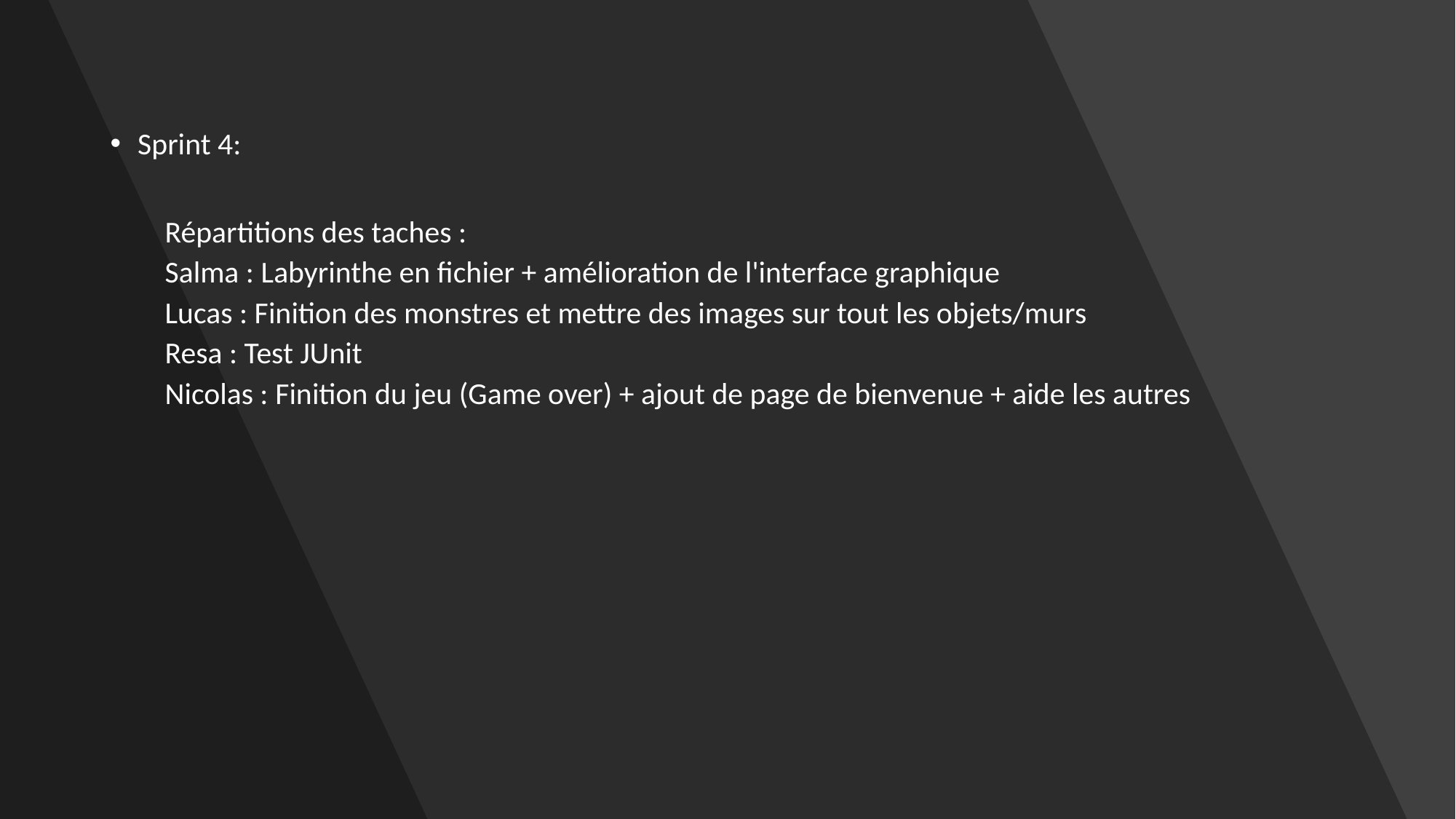

#
Sprint 4:

Répartitions des taches :
Salma : Labyrinthe en fichier + amélioration de l'interface graphique
Lucas : Finition des monstres et mettre des images sur tout les objets/murs
Resa : Test JUnit
Nicolas : Finition du jeu (Game over) + ajout de page de bienvenue + aide les autres